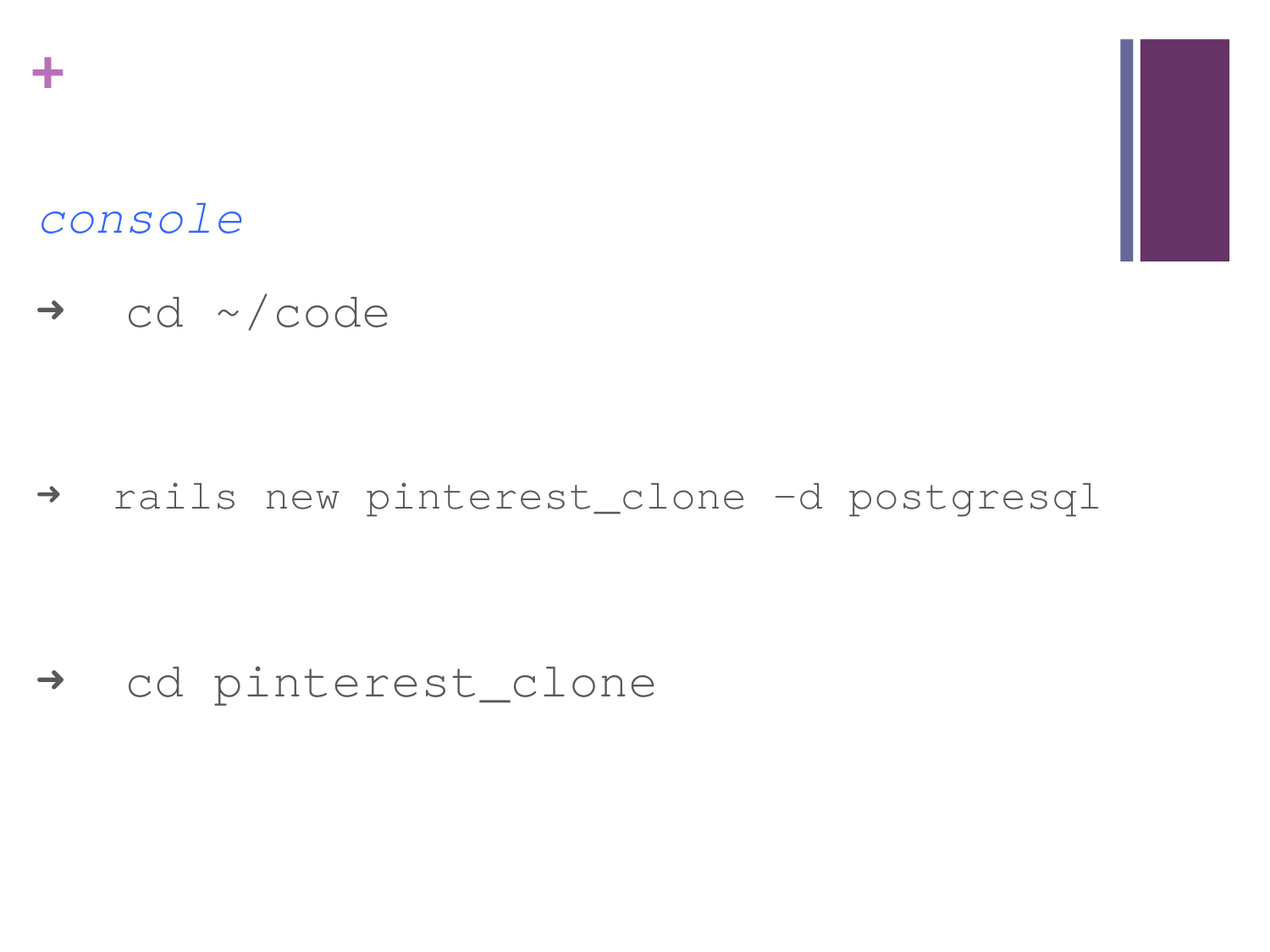

console
➜  cd ~/code

➜  rails new pinterest_clone –d postgresql

➜  cd pinterest_clone